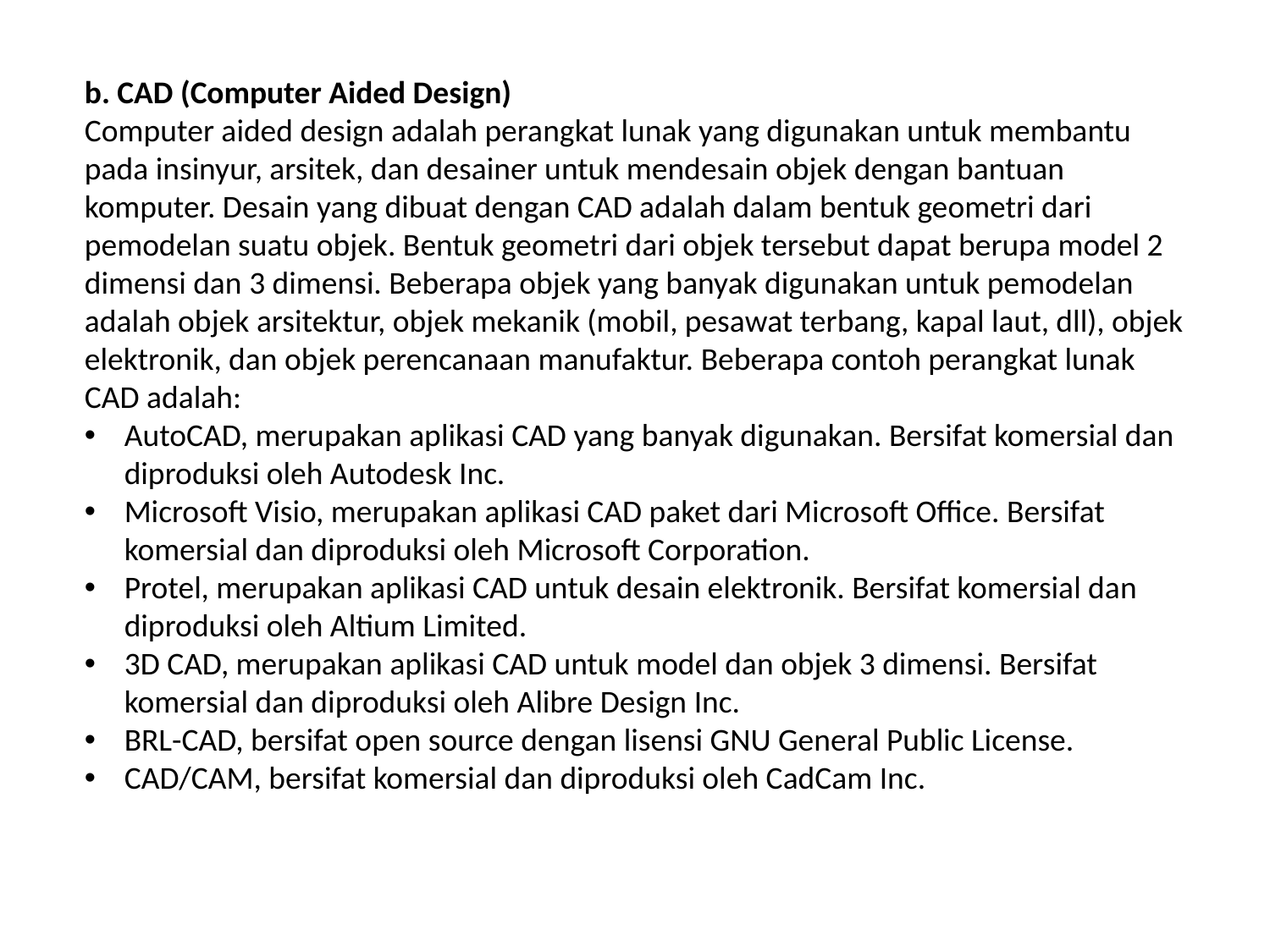

b. CAD (Computer Aided Design)
Computer aided design adalah perangkat lunak yang digunakan untuk membantu pada insinyur, arsitek, dan desainer untuk mendesain objek dengan bantuan komputer. Desain yang dibuat dengan CAD adalah dalam bentuk geometri dari pemodelan suatu objek. Bentuk geometri dari objek tersebut dapat berupa model 2 dimensi dan 3 dimensi. Beberapa objek yang banyak digunakan untuk pemodelan adalah objek arsitektur, objek mekanik (mobil, pesawat terbang, kapal laut, dll), objek elektronik, dan objek perencanaan manufaktur. Beberapa contoh perangkat lunak CAD adalah:
AutoCAD, merupakan aplikasi CAD yang banyak digunakan. Bersifat komersial dan diproduksi oleh Autodesk Inc.
Microsoft Visio, merupakan aplikasi CAD paket dari Microsoft Office. Bersifat komersial dan diproduksi oleh Microsoft Corporation.
Protel, merupakan aplikasi CAD untuk desain elektronik. Bersifat komersial dan diproduksi oleh Altium Limited.
3D CAD, merupakan aplikasi CAD untuk model dan objek 3 dimensi. Bersifat komersial dan diproduksi oleh Alibre Design Inc.
BRL-CAD, bersifat open source dengan lisensi GNU General Public License.
CAD/CAM, bersifat komersial dan diproduksi oleh CadCam Inc.